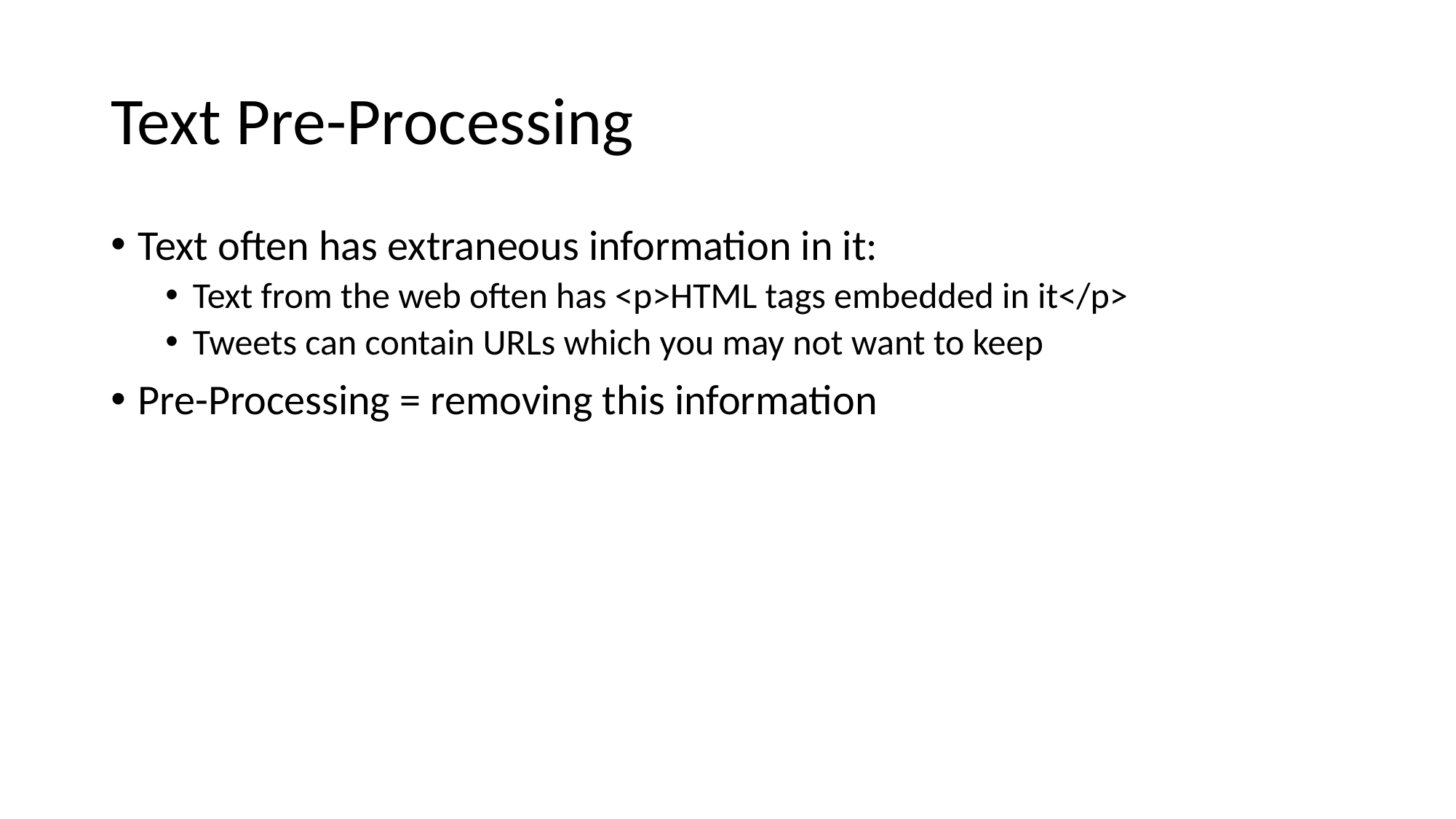

# Text Pre-Processing
Text often has extraneous information in it:
Text from the web often has <p>HTML tags embedded in it</p>
Tweets can contain URLs which you may not want to keep
Pre-Processing = removing this information